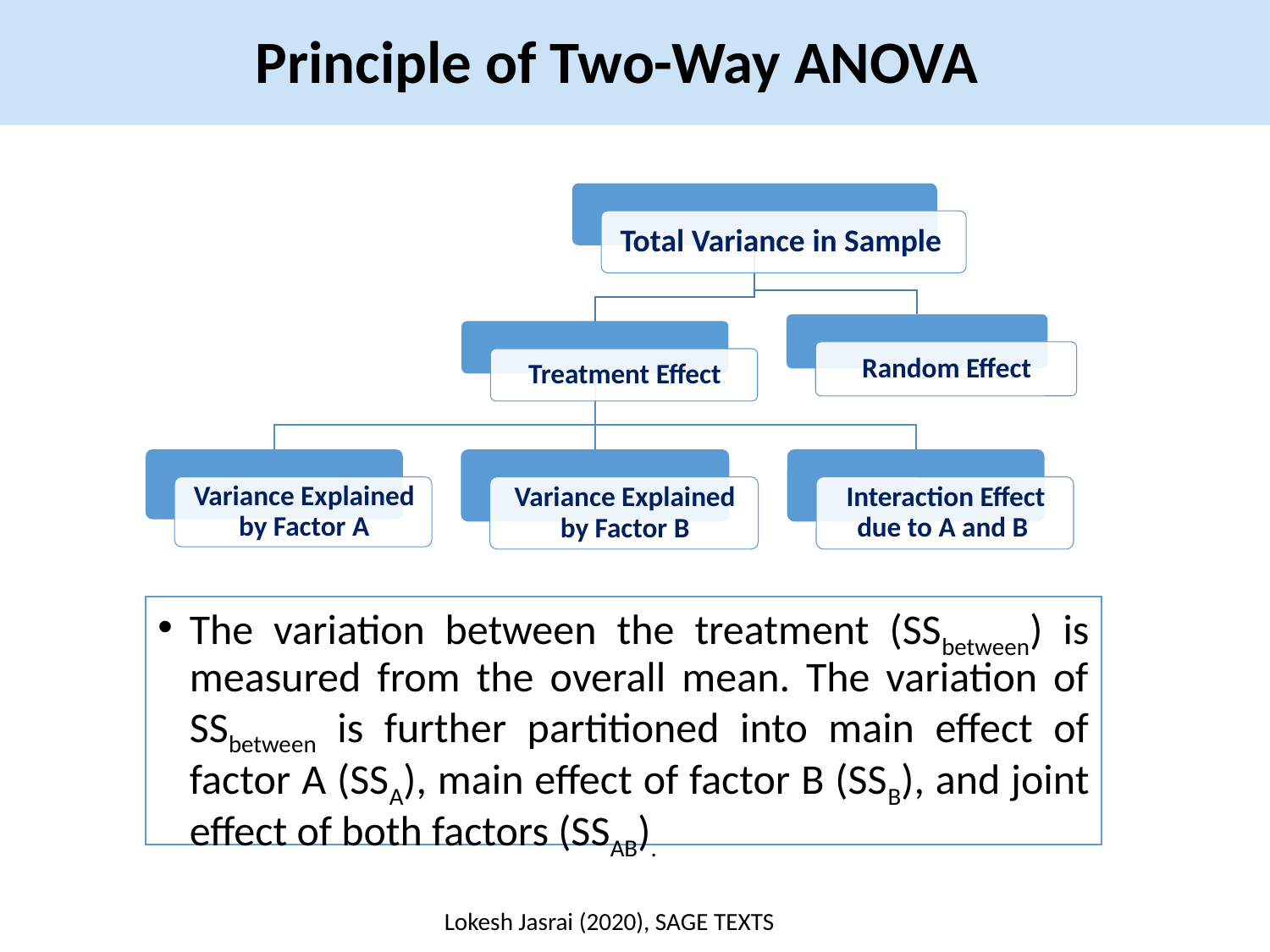

Principle of Two-Way ANOVA
Total Variance in Sample
Treatment Effect
Variance Explained by Factor A
Variance Explained by Factor B
Interaction Effect due to A and B
Random Effect
The variation between the treatment (SSbetween) is measured from the overall mean. The variation of SSbetween is further partitioned into main effect of factor A (SSA), main effect of factor B (SSB), and joint effect of both factors (SSAB).
Lokesh Jasrai (2020), SAGE TEXTS